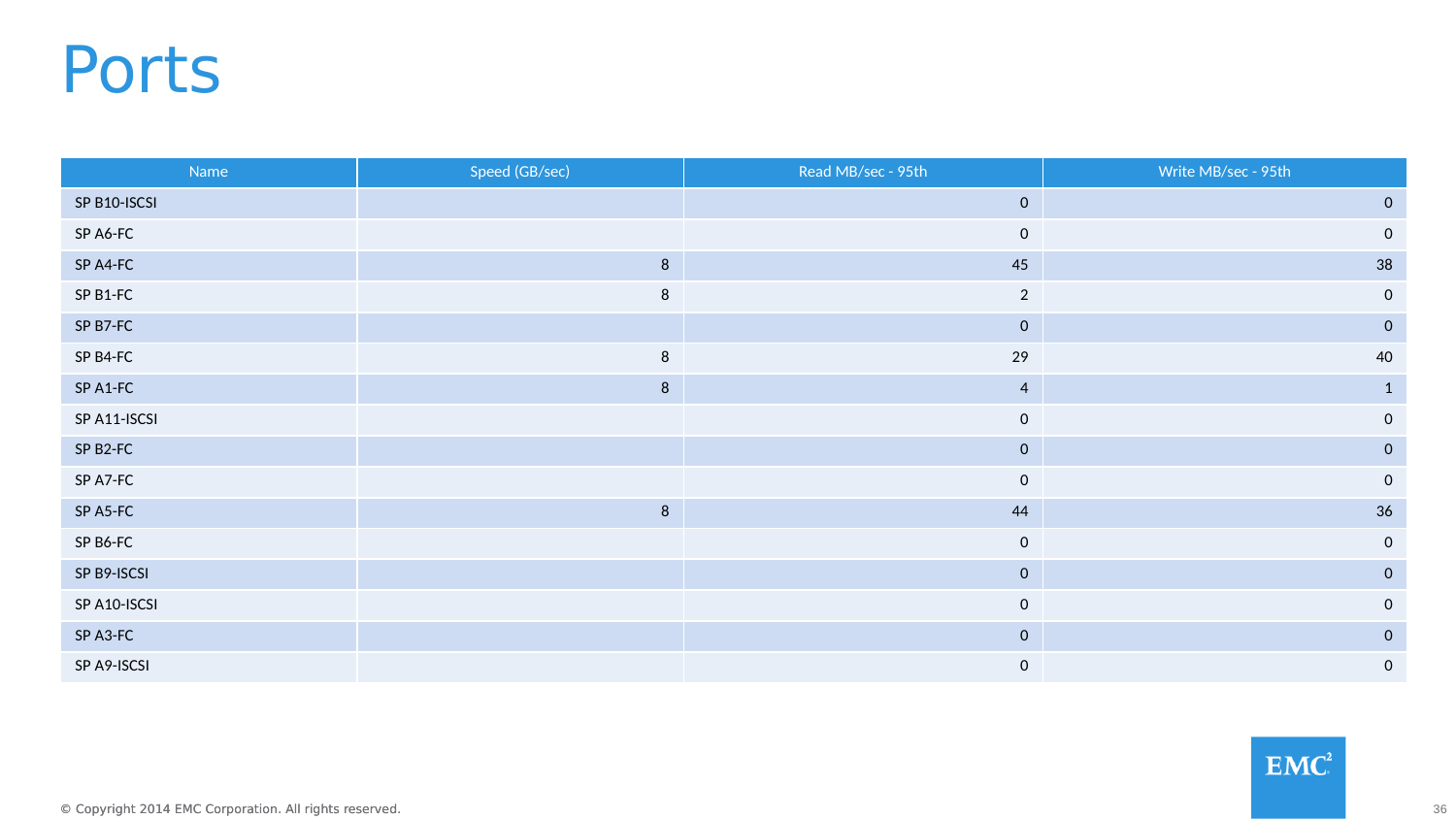

# Ports
| Name | Speed (GB/sec) | Read MB/sec - 95th | Write MB/sec - 95th |
| --- | --- | --- | --- |
| SP B10-ISCSI |  | 0 | 0 |
| SP A6-FC |  | 0 | 0 |
| SP A4-FC | 8 | 45 | 38 |
| SP B1-FC | 8 | 2 | 0 |
| SP B7-FC |  | 0 | 0 |
| SP B4-FC | 8 | 29 | 40 |
| SP A1-FC | 8 | 4 | 1 |
| SP A11-ISCSI |  | 0 | 0 |
| SP B2-FC |  | 0 | 0 |
| SP A7-FC |  | 0 | 0 |
| SP A5-FC | 8 | 44 | 36 |
| SP B6-FC |  | 0 | 0 |
| SP B9-ISCSI |  | 0 | 0 |
| SP A10-ISCSI |  | 0 | 0 |
| SP A3-FC |  | 0 | 0 |
| SP A9-ISCSI |  | 0 | 0 |